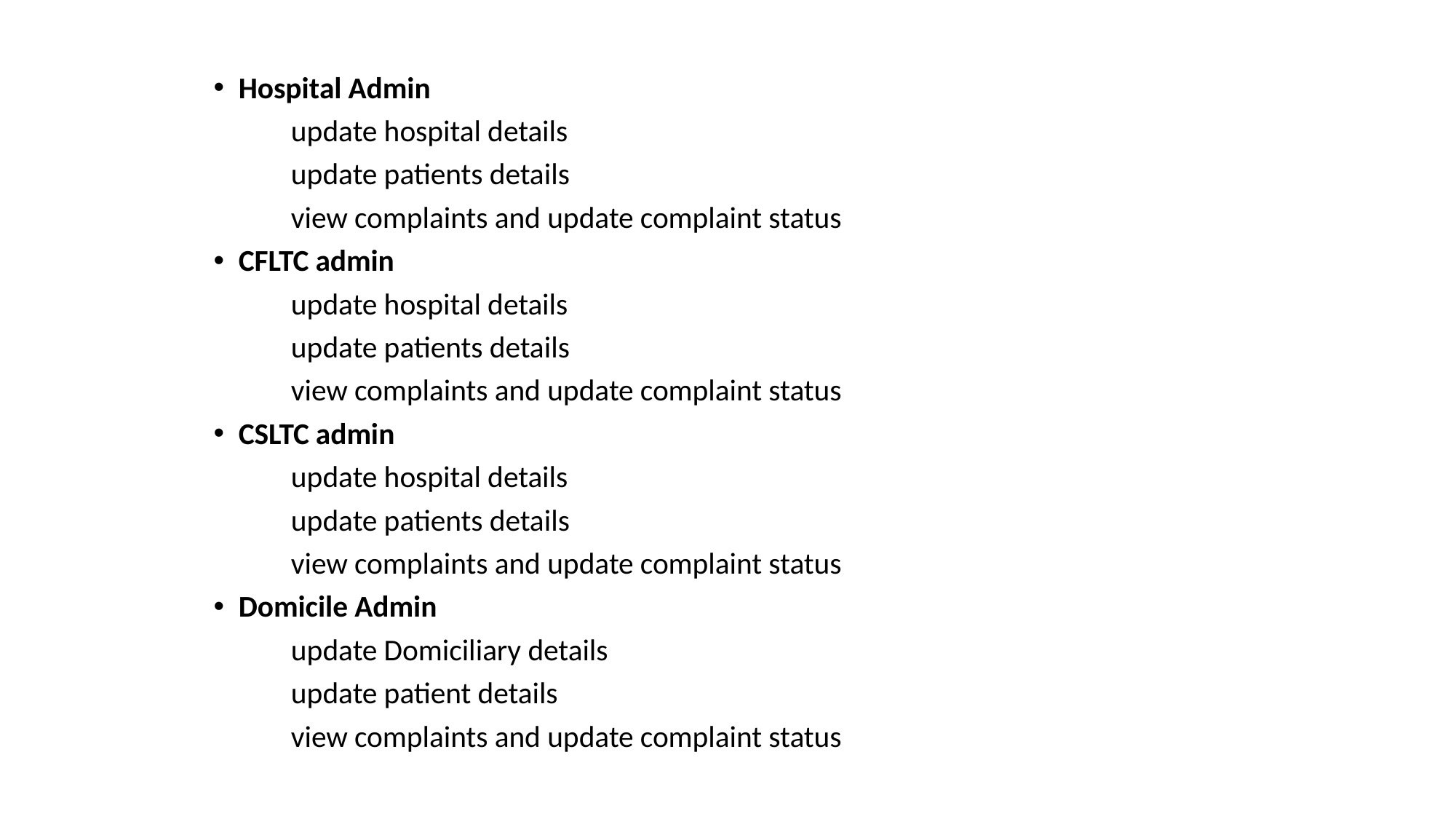

Hospital Admin
	update hospital details
	update patients details
	view complaints and update complaint status
CFLTC admin
	update hospital details
	update patients details
	view complaints and update complaint status
CSLTC admin
	update hospital details
	update patients details
	view complaints and update complaint status
Domicile Admin
	update Domiciliary details
	update patient details
	view complaints and update complaint status